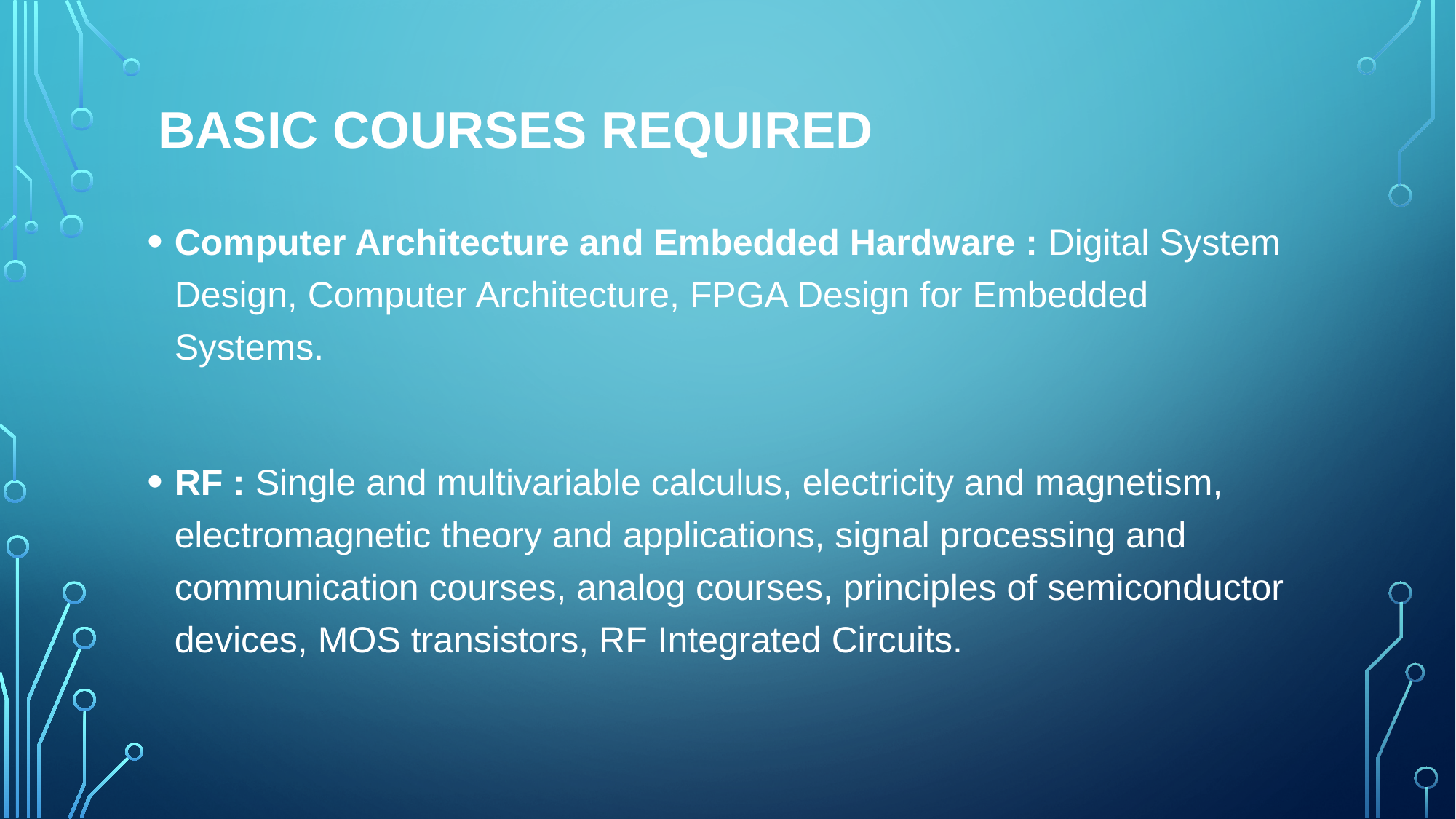

# BASIC COURSES REQUIRED
Computer Architecture and Embedded Hardware : Digital System Design, Computer Architecture, FPGA Design for Embedded Systems.

RF : Single and multivariable calculus, electricity and magnetism, electromagnetic theory and applications, signal processing and communication courses, analog courses, principles of semiconductor devices, MOS transistors, RF Integrated Circuits.